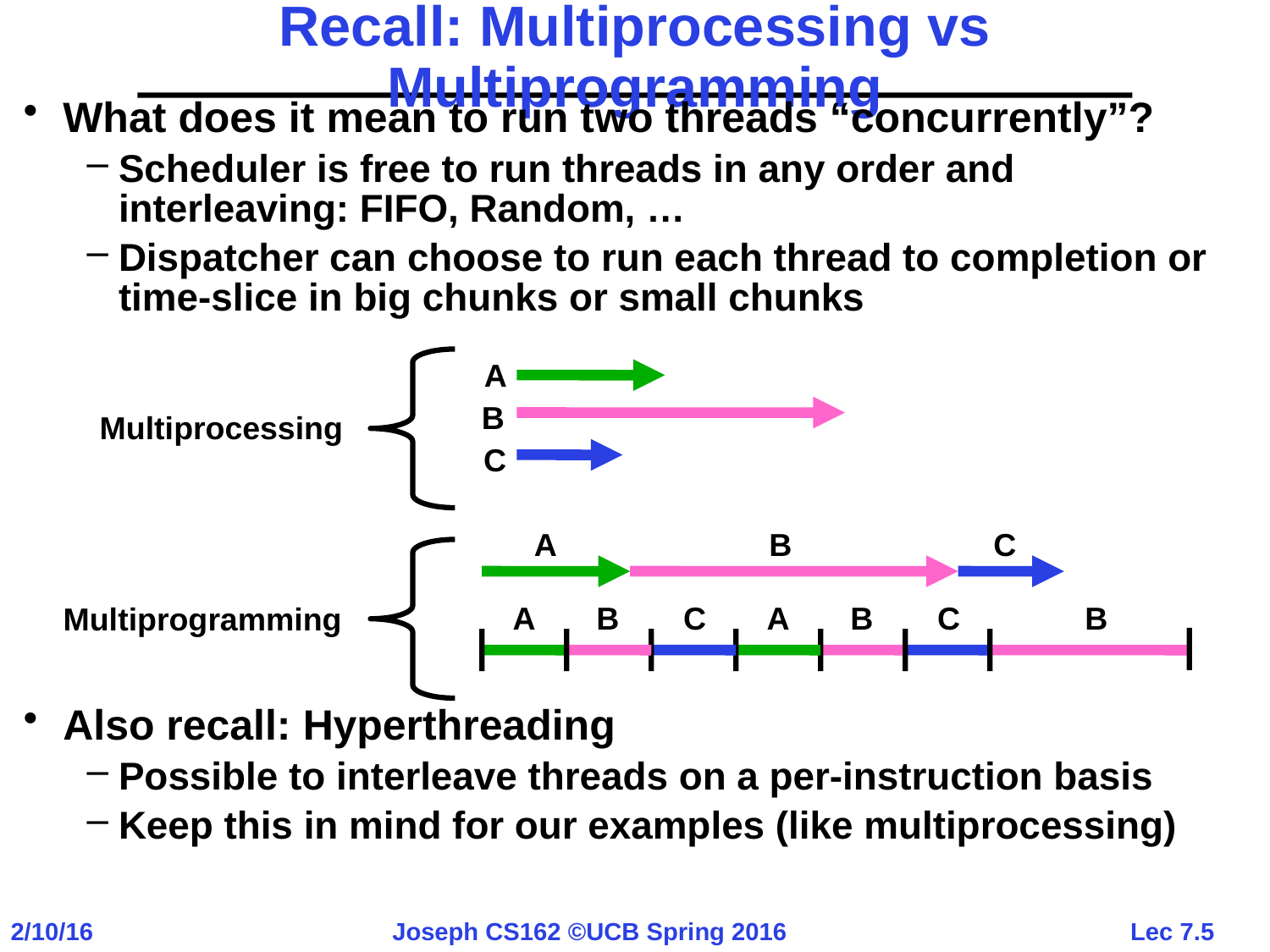

# Recall: Multiprocessing vs Multiprogramming
What does it mean to run two threads “concurrently”?
Scheduler is free to run threads in any order and interleaving: FIFO, Random, …
Dispatcher can choose to run each thread to completion or time-slice in big chunks or small chunks

Also recall: Hyperthreading
Possible to interleave threads on a per-instruction basis
Keep this in mind for our examples (like multiprocessing)

A

B

C

Multiprocessing
A
B
C

A
B
C
A
B
C
B

Multiprogramming